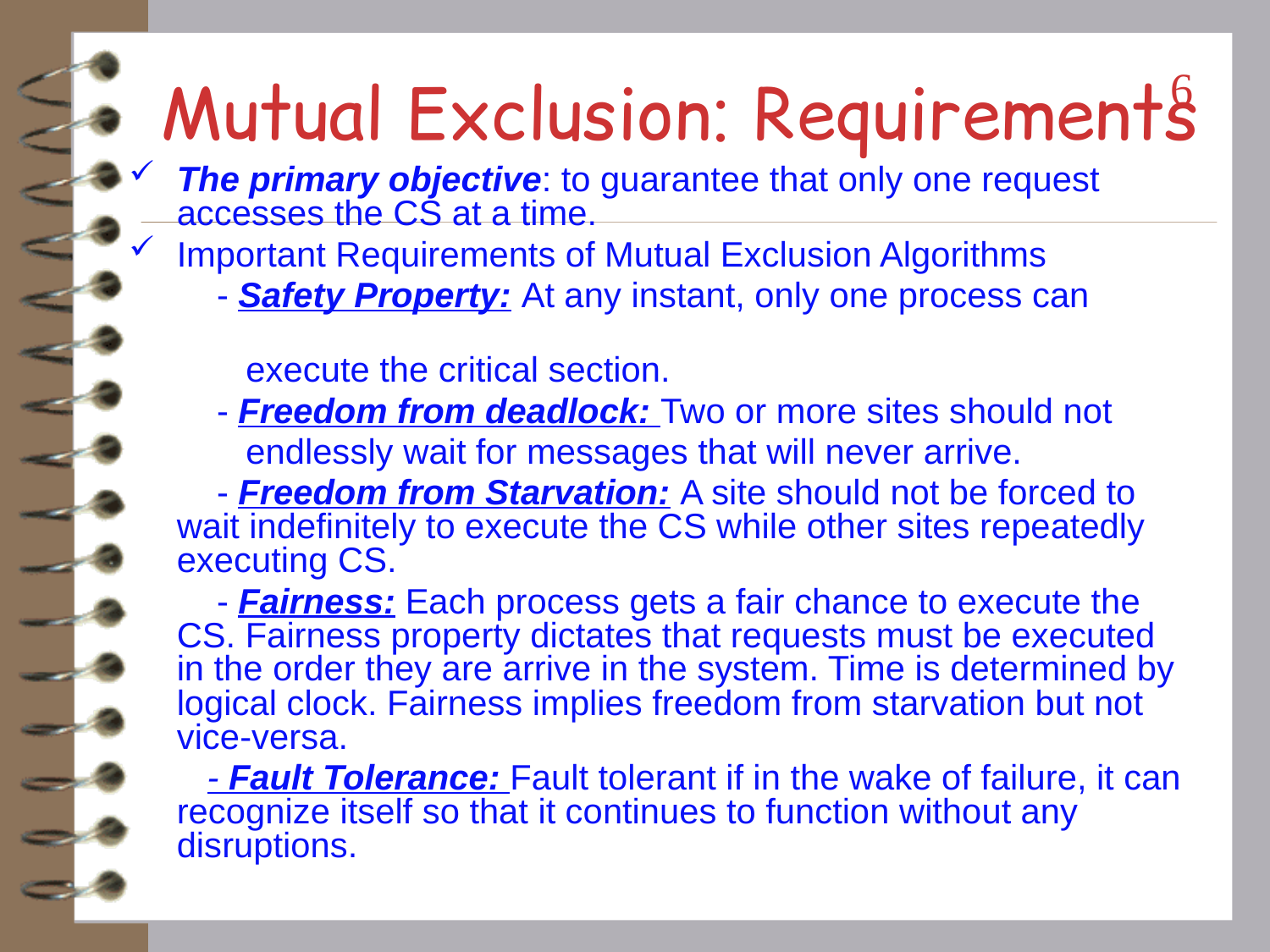

# Mutual Exclusion: Requirements
6
The primary objective: to guarantee that only one request  accesses the CS at a time.
Important Requirements of Mutual Exclusion Algorithms
         - Safety Property: At any instant, only one process can
            execute the critical section.
         - Freedom from deadlock: Two or more sites should not
            endlessly wait for messages that will never arrive.
         - Freedom from Starvation: A site should not be forced to wait indefinitely to execute the CS while other sites repeatedly executing CS.
         - Fairness: Each process gets a fair chance to execute the CS. Fairness property dictates that requests must be executed in the order they are arrive in the system. Time is determined by logical clock. Fairness implies freedom from starvation but not vice-versa.
        - Fault Tolerance: Fault tolerant if in the wake of failure, it can recognize itself so that it continues to function without any disruptions.